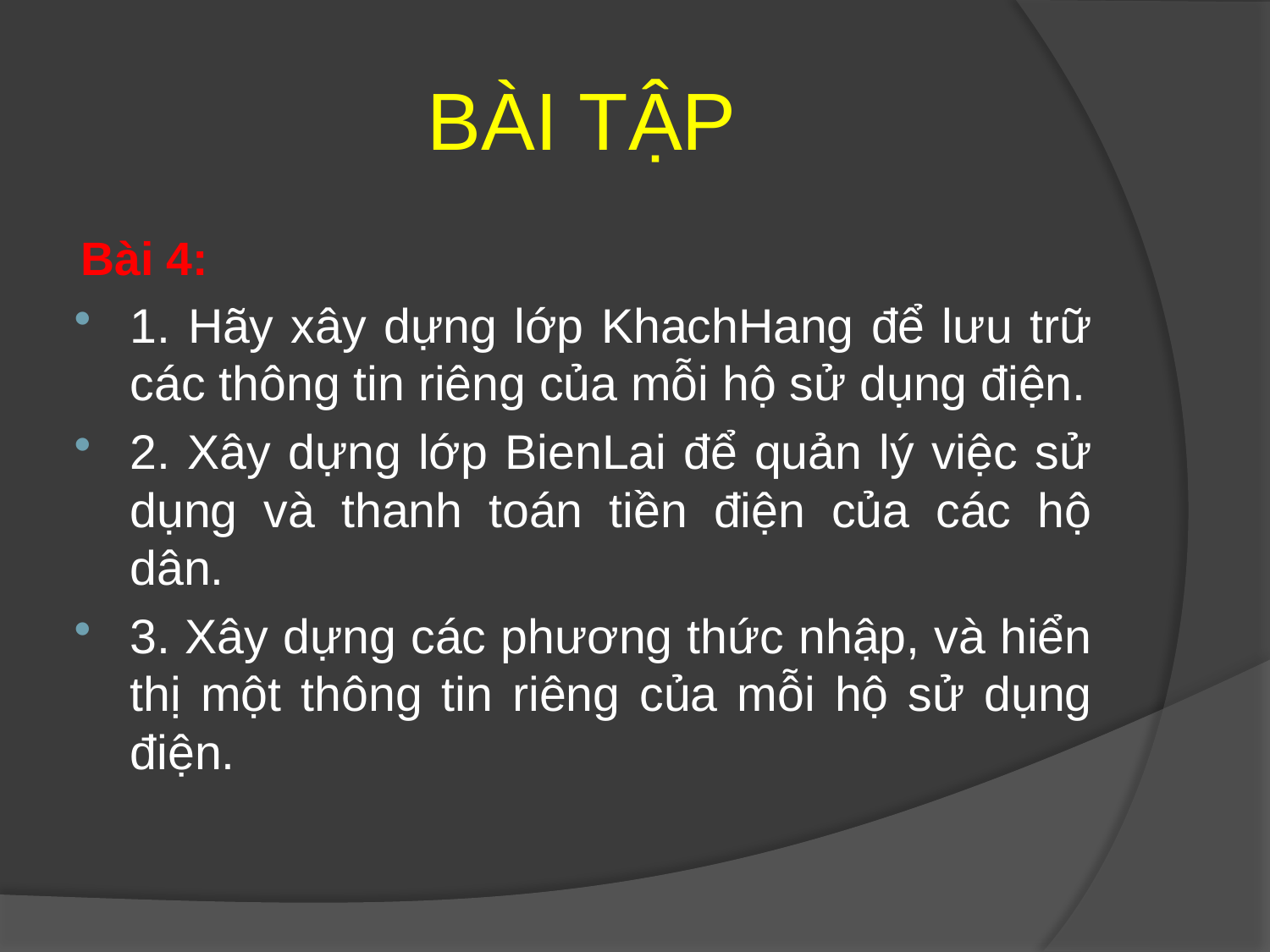

# BÀI TẬP
Bài 4:
1. Hãy xây dựng lớp KhachHang để lưu trữ các thông tin riêng của mỗi hộ sử dụng điện.
2. Xây dựng lớp BienLai để quản lý việc sử dụng và thanh toán tiền điện của các hộ dân.
3. Xây dựng các phương thức nhập, và hiển thị một thông tin riêng của mỗi hộ sử dụng điện.